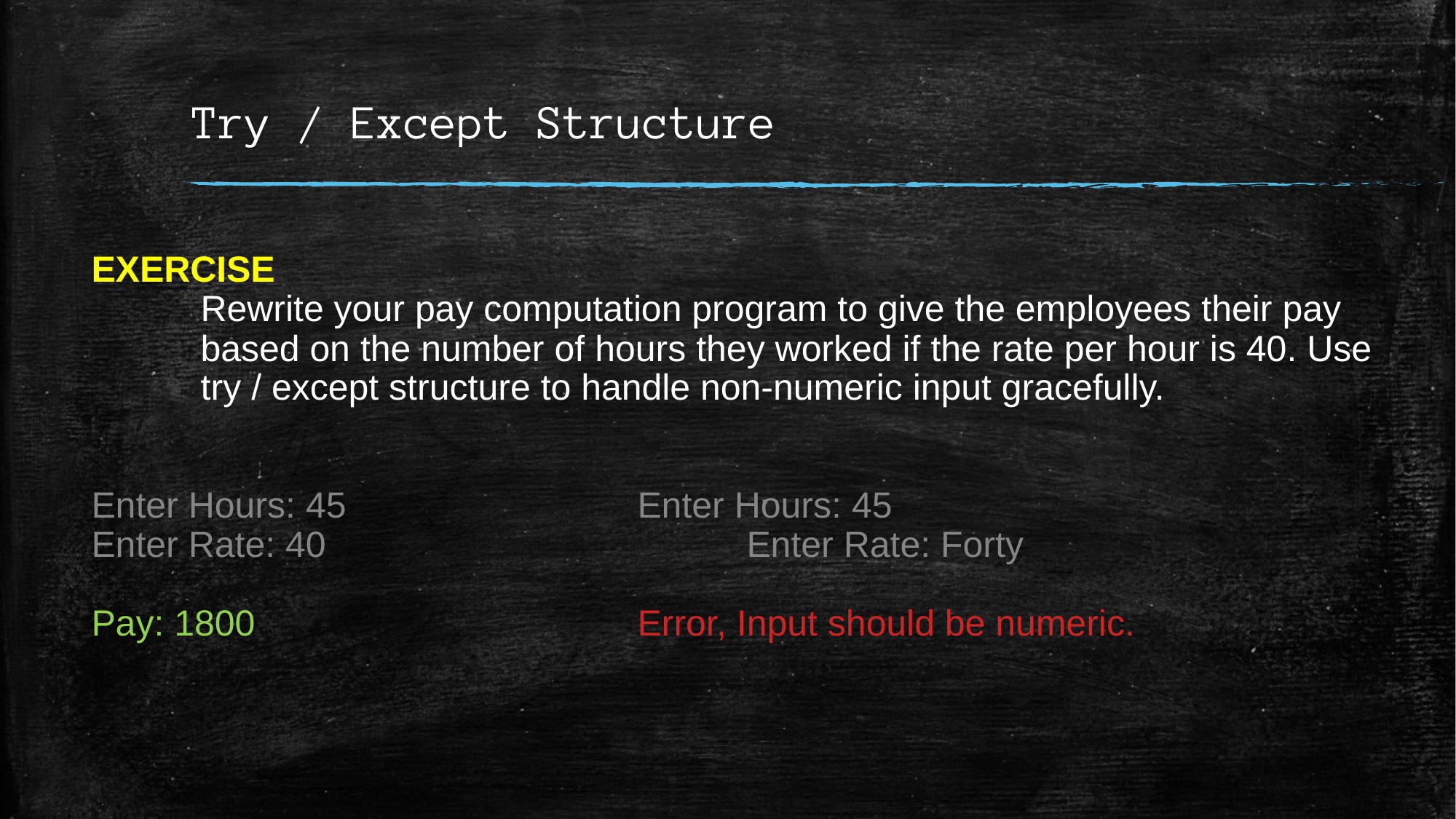

# Try / Except Structure
EXERCISE
	Rewrite your pay computation program to give the employees their pay
	based on the number of hours they worked if the rate per hour is 40. Use
	try / except structure to handle non-numeric input gracefully.

Enter Hours: 45			Enter Hours: 45
Enter Rate: 40				Enter Rate: Forty

Pay: 1800				Error, Input should be numeric.